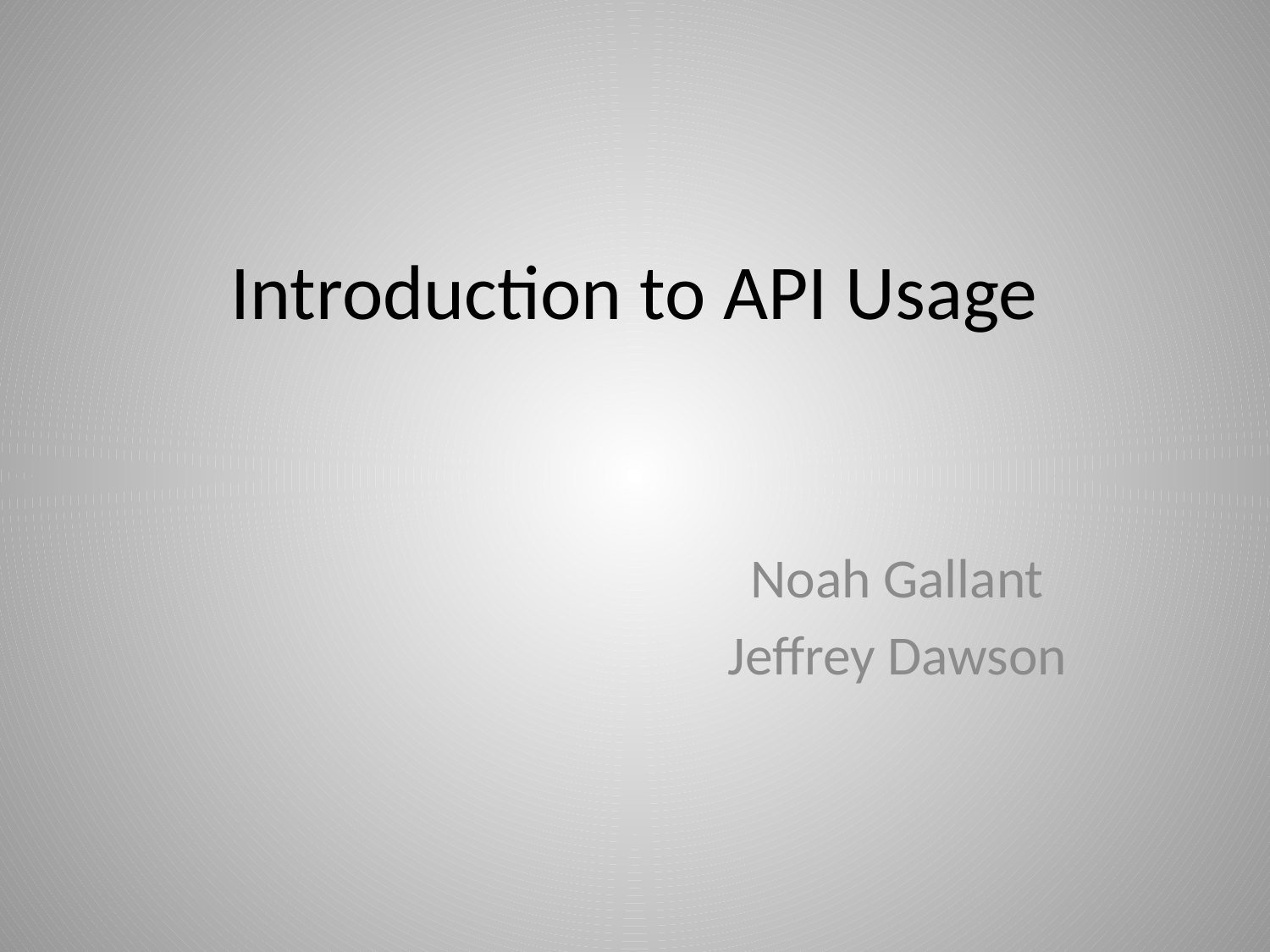

# Introduction to API Usage
Noah Gallant
Jeffrey Dawson